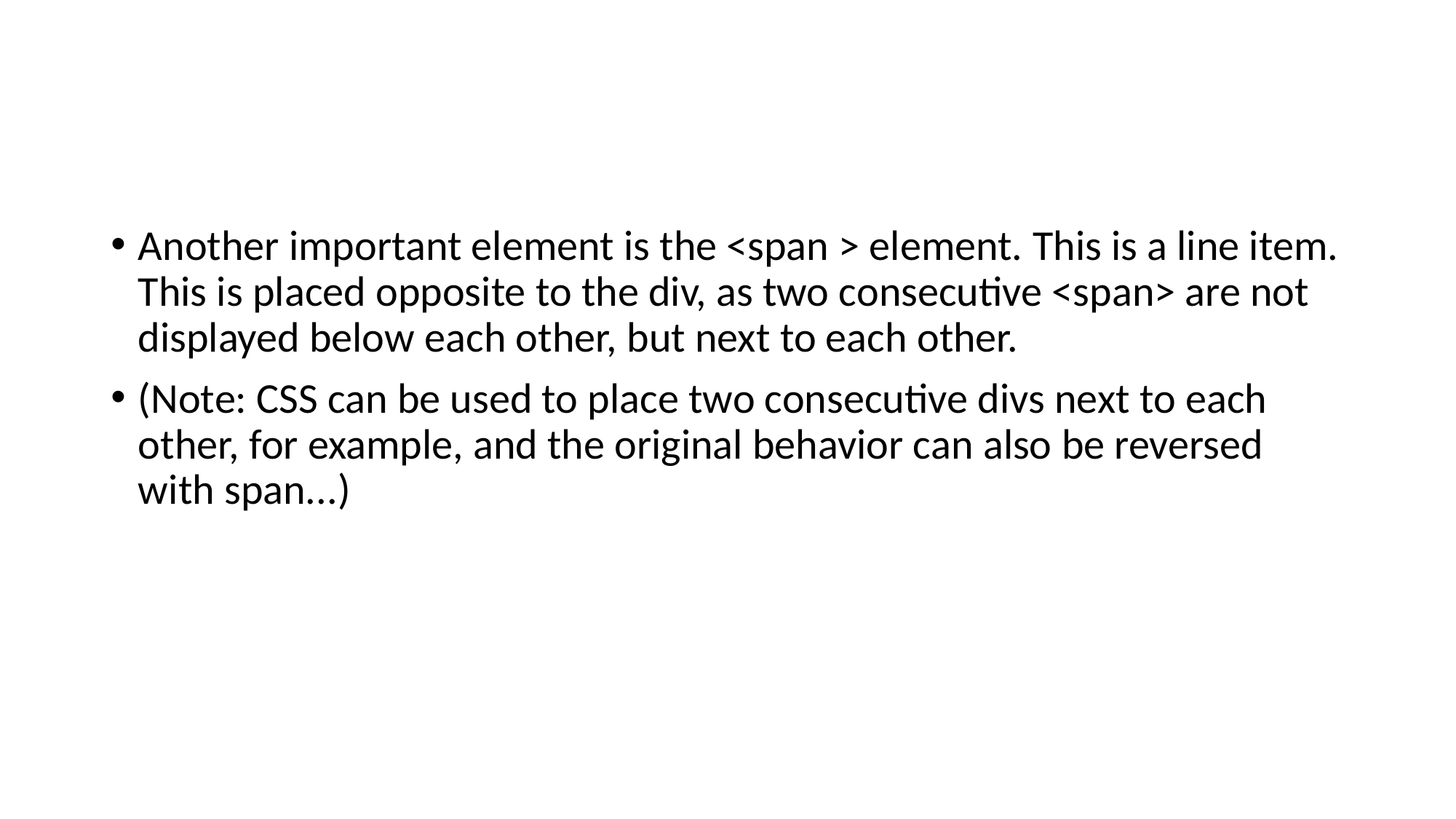

#
Another important element is the <span > element. This is a line item. This is placed opposite to the div, as two consecutive <span> are not displayed below each other, but next to each other.
(Note: CSS can be used to place two consecutive divs next to each other, for example, and the original behavior can also be reversed with span...)